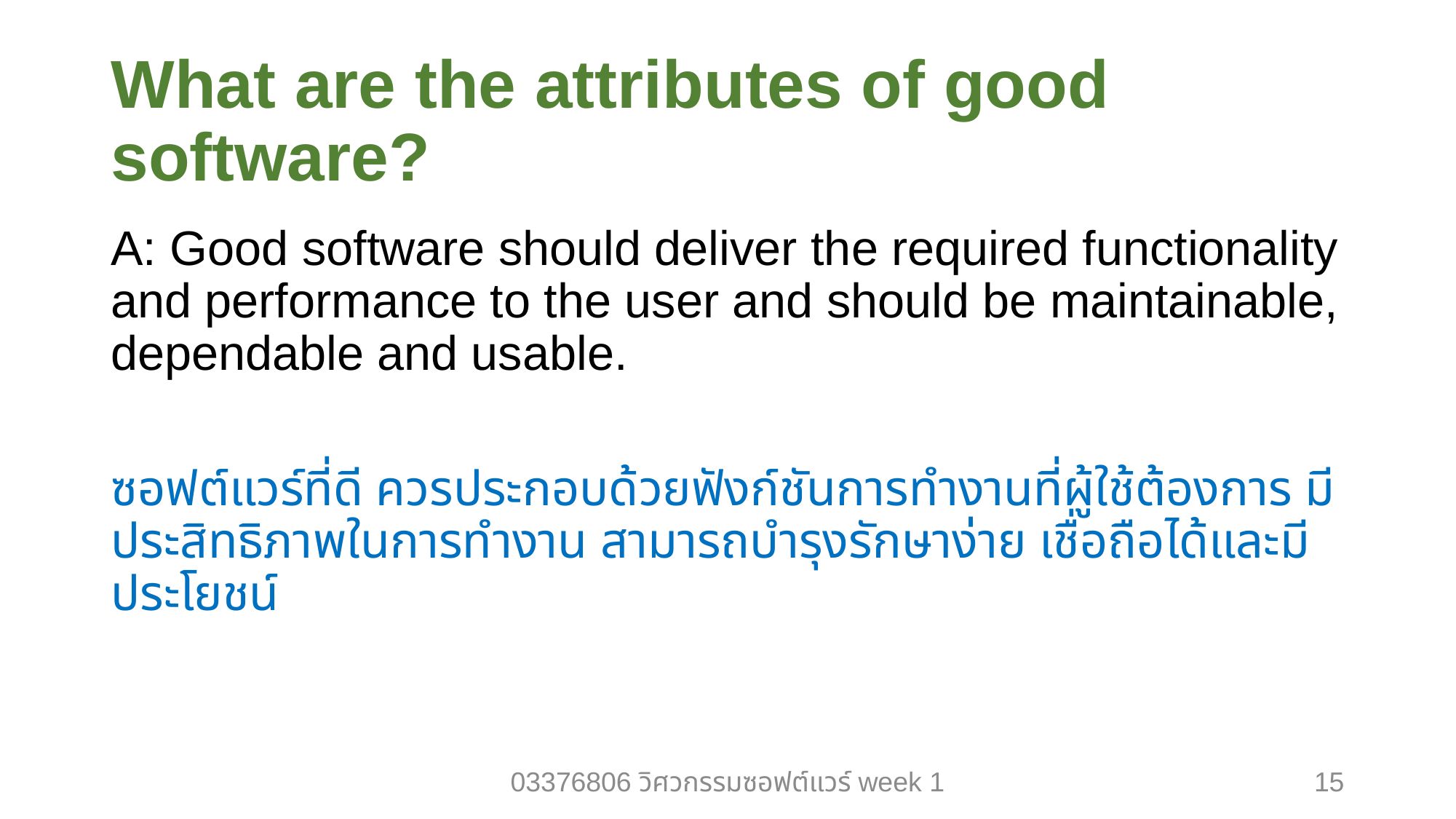

# What are the attributes of good software?
A: Good software should deliver the required functionality and performance to the user and should be maintainable, dependable and usable.

ซอฟต์แวร์ที่ดี ควรประกอบด้วยฟังก์ชันการทำงานที่ผู้ใช้ต้องการ มีประสิทธิภาพในการทำงาน สามารถบำรุงรักษาง่าย เชื่อถือได้และมีประโยชน์
03376806 วิศวกรรมซอฟต์แวร์ week 1
15